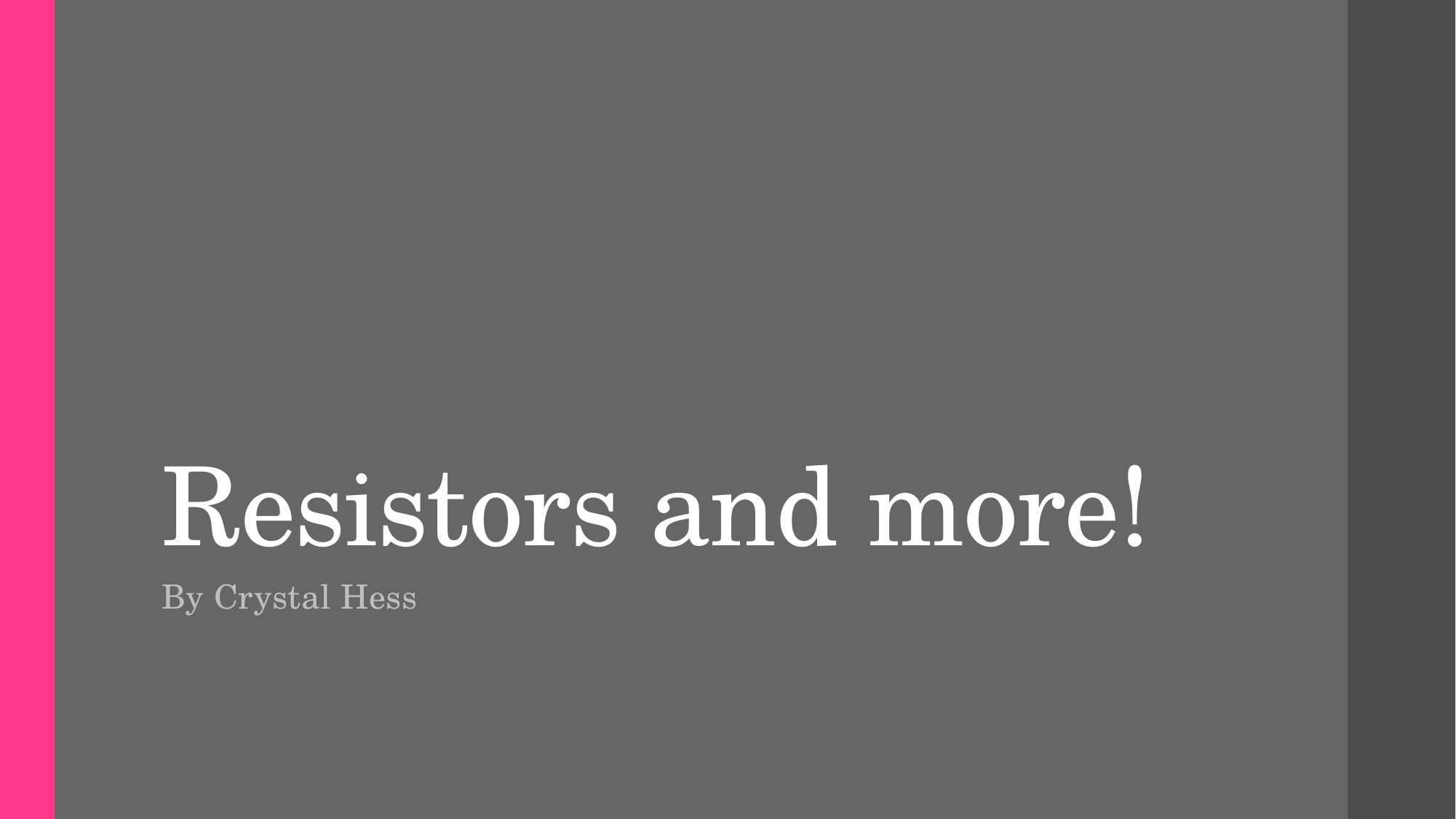

# Resistors and more!
By Crystal Hess